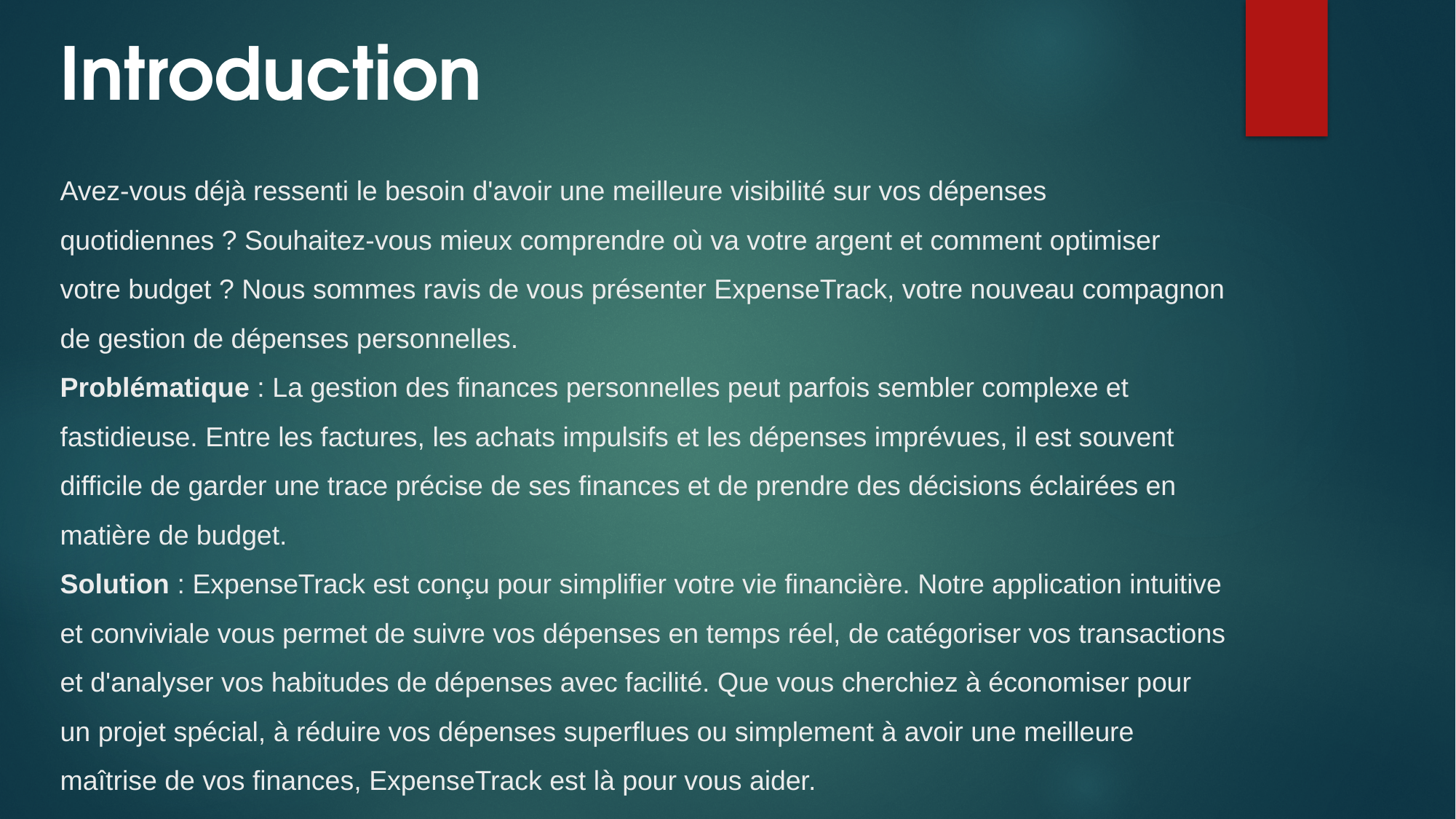

Introduction
Avez-vous déjà ressenti le besoin d'avoir une meilleure visibilité sur vos dépenses quotidiennes ? Souhaitez-vous mieux comprendre où va votre argent et comment optimiser votre budget ? Nous sommes ravis de vous présenter ExpenseTrack, votre nouveau compagnon de gestion de dépenses personnelles.
Problématique : La gestion des finances personnelles peut parfois sembler complexe et fastidieuse. Entre les factures, les achats impulsifs et les dépenses imprévues, il est souvent difficile de garder une trace précise de ses finances et de prendre des décisions éclairées en matière de budget.
Solution : ExpenseTrack est conçu pour simplifier votre vie financière. Notre application intuitive et conviviale vous permet de suivre vos dépenses en temps réel, de catégoriser vos transactions et d'analyser vos habitudes de dépenses avec facilité. Que vous cherchiez à économiser pour un projet spécial, à réduire vos dépenses superflues ou simplement à avoir une meilleure maîtrise de vos finances, ExpenseTrack est là pour vous aider.